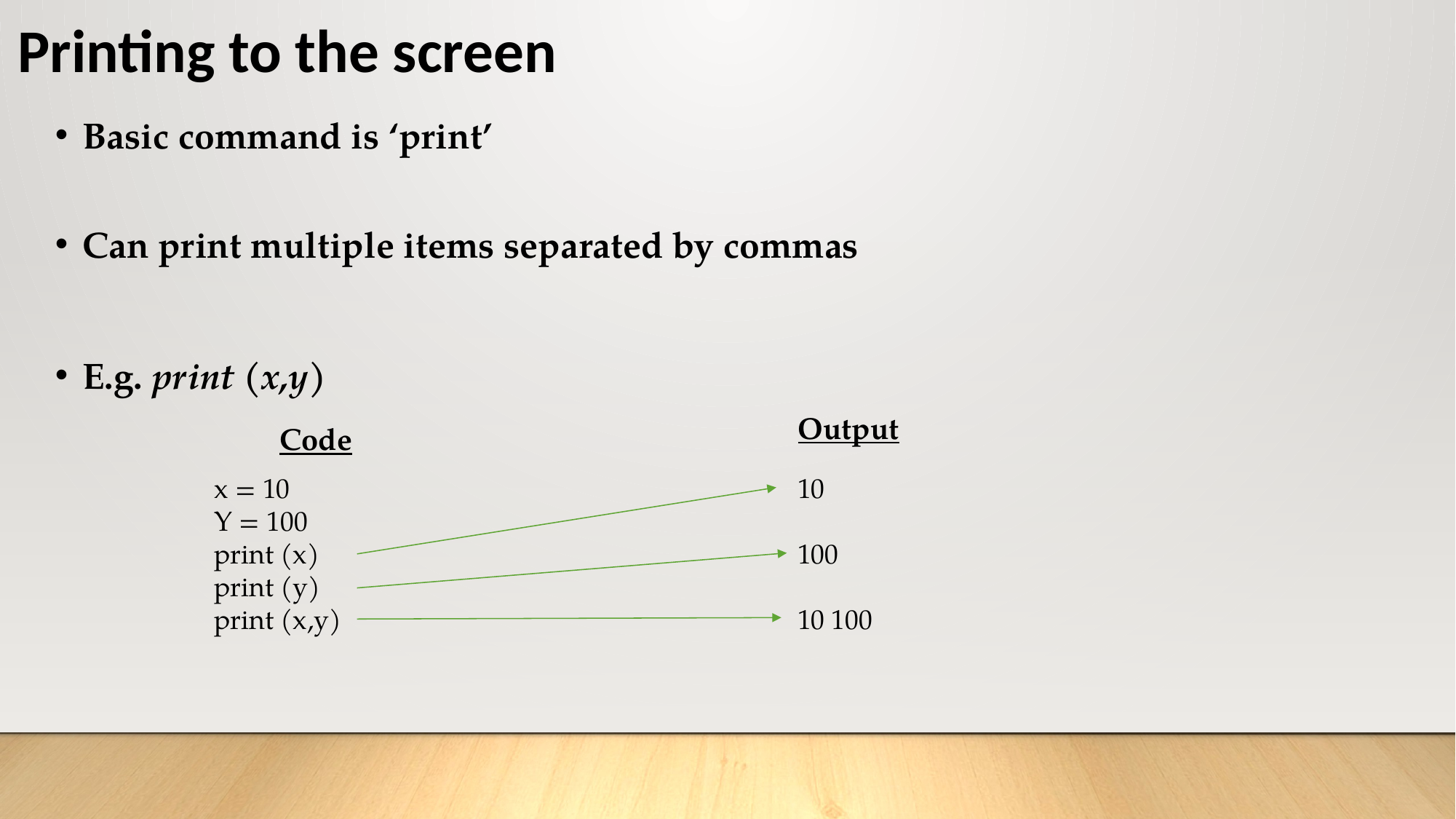

# Printing to the screen
Basic command is ‘print’

Can print multiple items separated by commas

E.g. print (x,y)

Output
Code
x = 10
Y = 100
print (x)
print (y)
print (x,y)
10

100

10 100